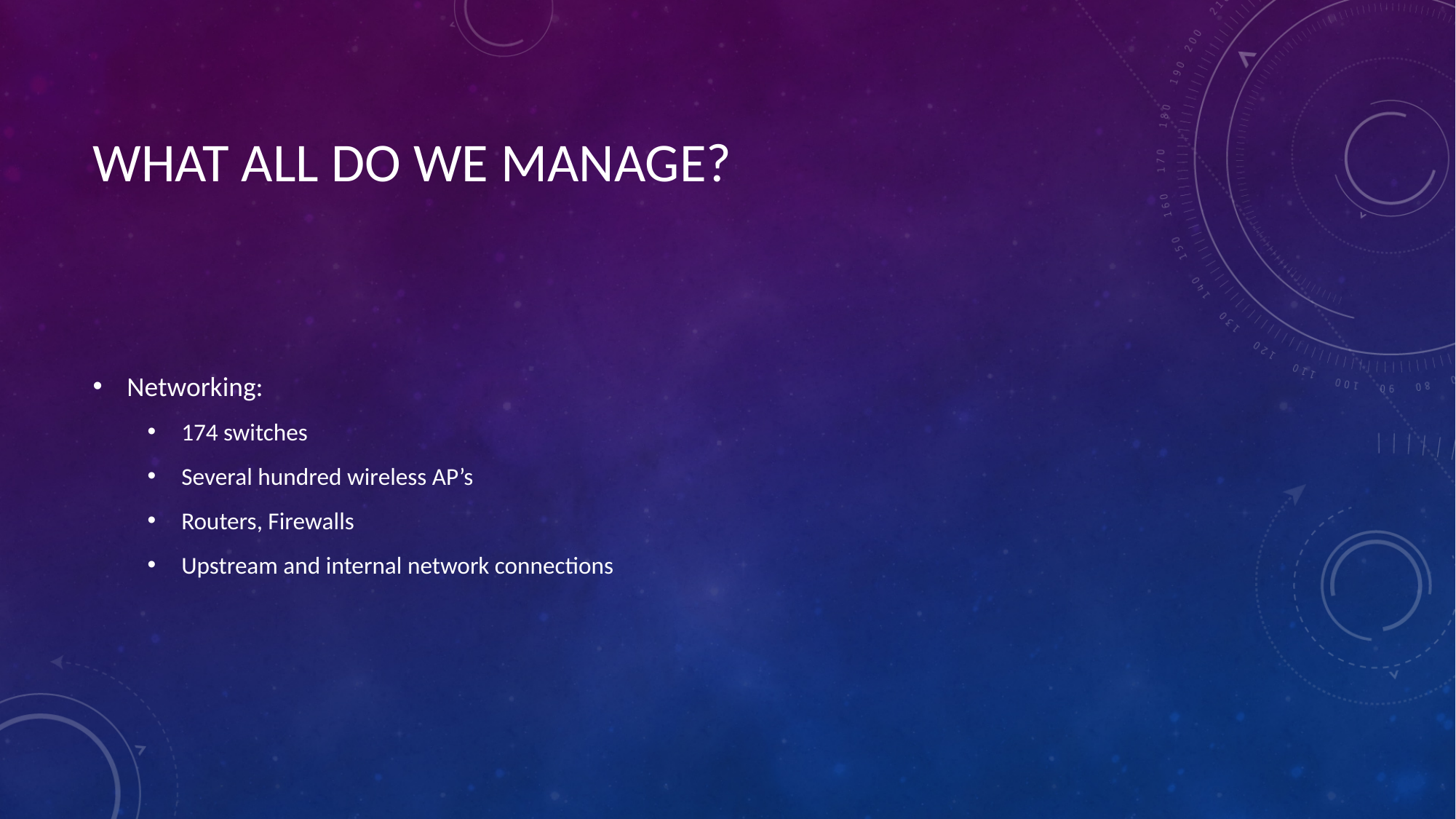

# What all do we manage?
Networking:
174 switches
Several hundred wireless AP’s
Routers, Firewalls
Upstream and internal network connections